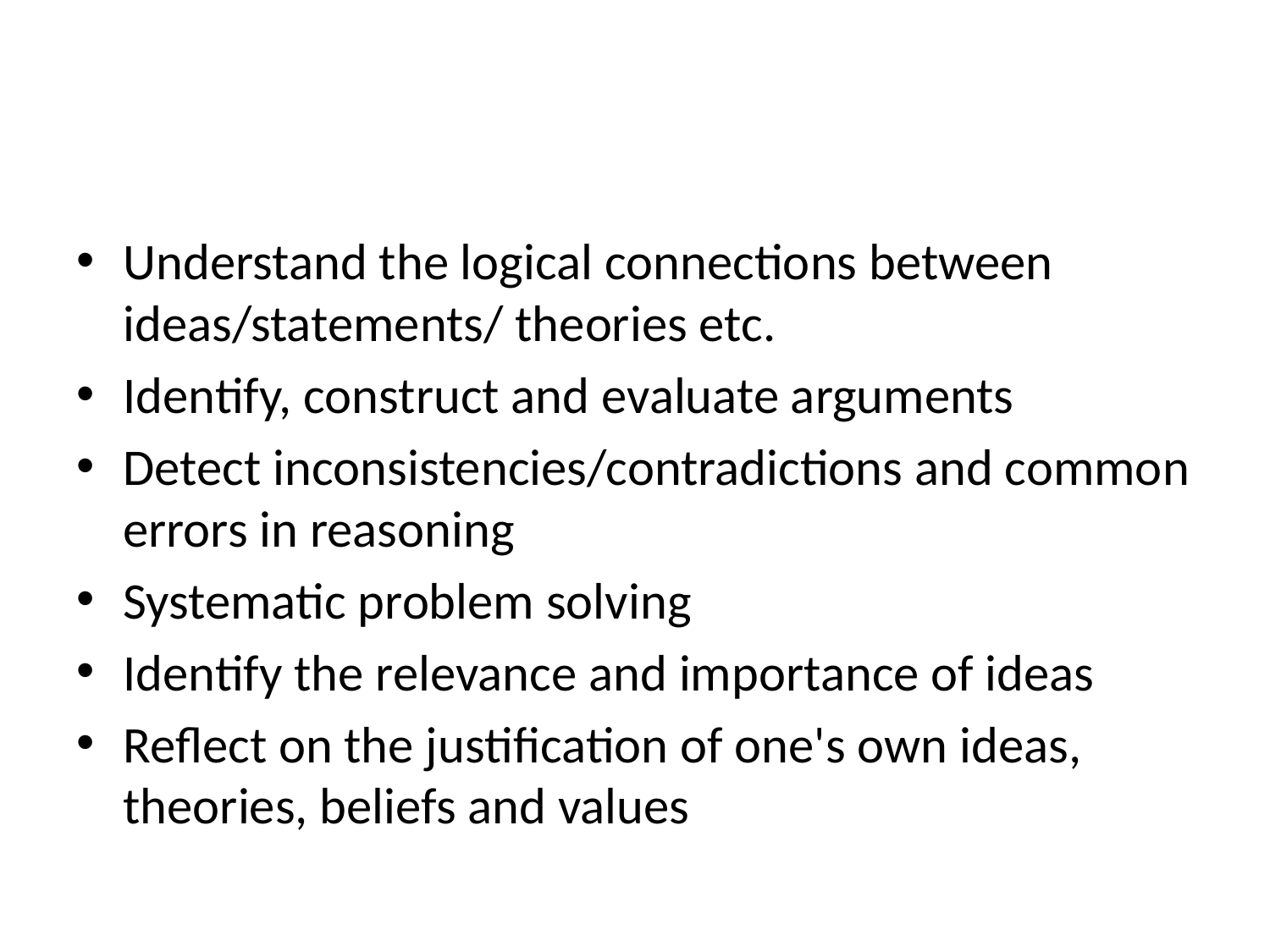

#
Understand the logical connections between ideas/statements/ theories etc.
Identify, construct and evaluate arguments
Detect inconsistencies/contradictions and common errors in reasoning
Systematic problem solving
Identify the relevance and importance of ideas
Reflect on the justification of one's own ideas, theories, beliefs and values